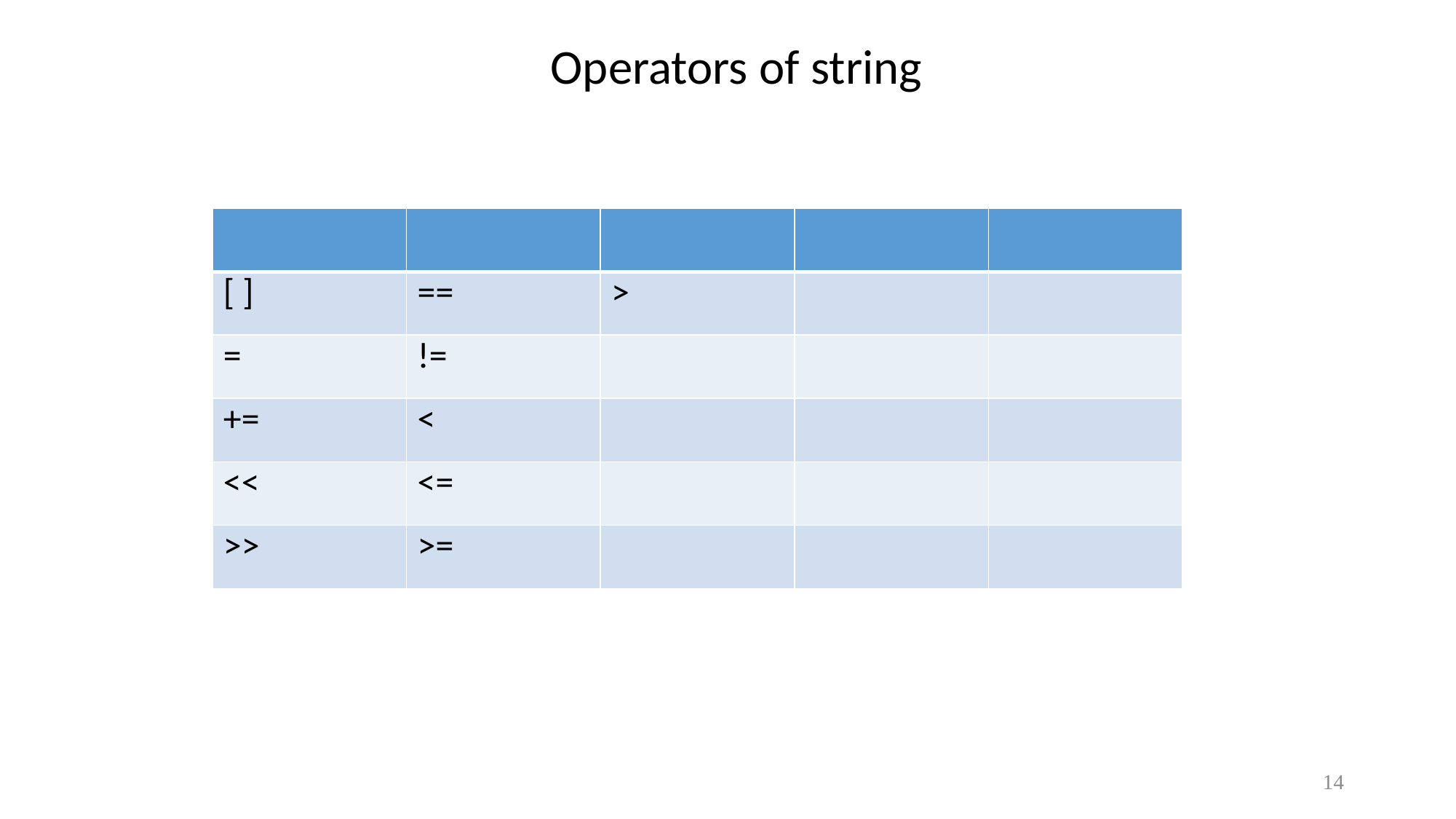

# Operators of string
|  |  |  |  |  |
| --- | --- | --- | --- | --- |
| [ ] | == | > |  |  |
| = | != |  |  |  |
| += | < |  |  |  |
| << | <= |  |  |  |
| >> | >= |  |  |  |

14